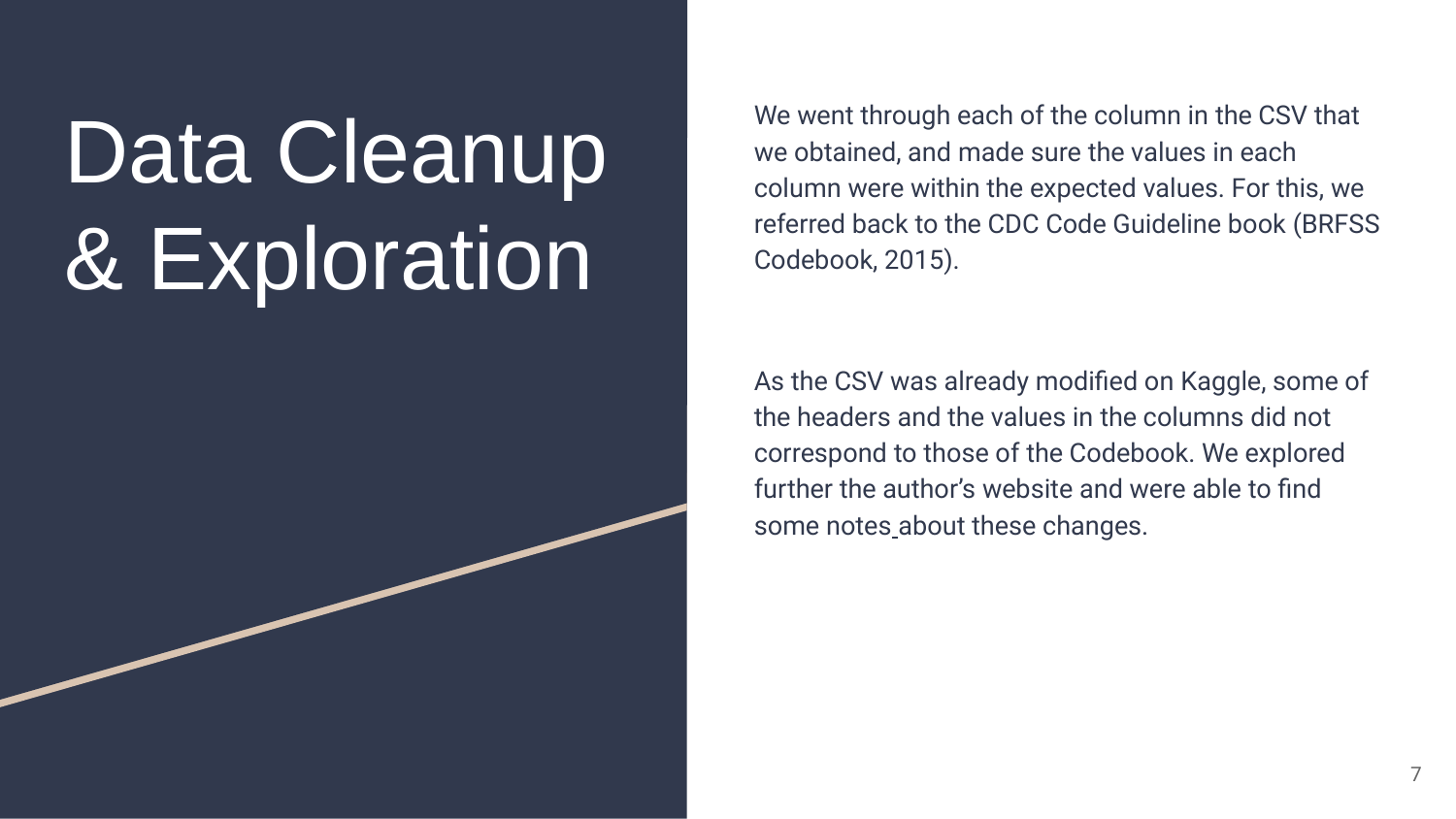

# Data Cleanup & Exploration
We went through each of the column in the CSV that we obtained, and made sure the values in each column were within the expected values. For this, we  referred back to the CDC Code Guideline book (BRFSS Codebook, 2015).

As the CSV was already modified on Kaggle, some of the headers and the values in the columns did not correspond to those of the Codebook. We explored further the author’s website and were able to find some notes about these changes.

7